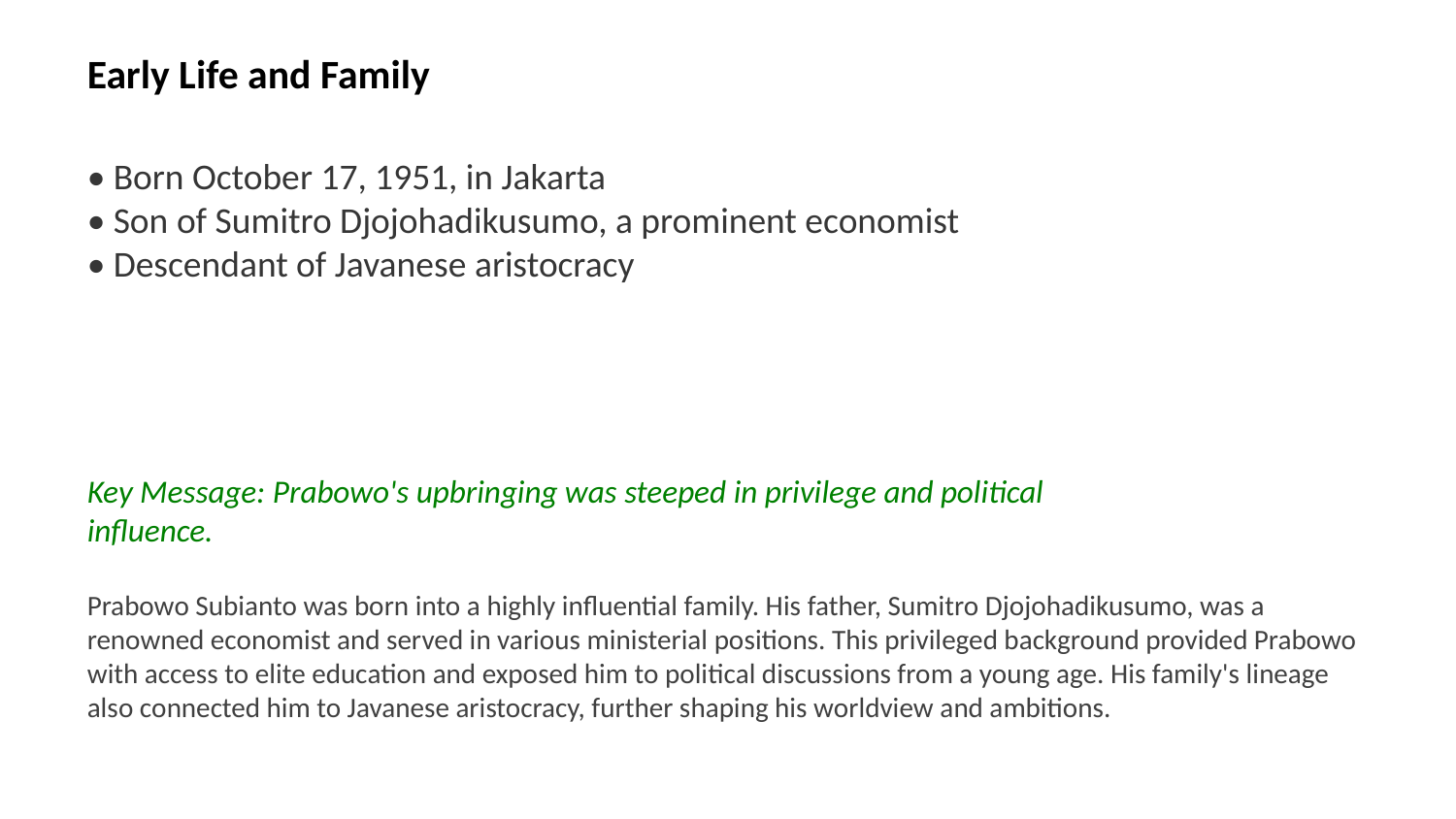

Early Life and Family
• Born October 17, 1951, in Jakarta
• Son of Sumitro Djojohadikusumo, a prominent economist
• Descendant of Javanese aristocracy
Key Message: Prabowo's upbringing was steeped in privilege and political influence.
Prabowo Subianto was born into a highly influential family. His father, Sumitro Djojohadikusumo, was a renowned economist and served in various ministerial positions. This privileged background provided Prabowo with access to elite education and exposed him to political discussions from a young age. His family's lineage also connected him to Javanese aristocracy, further shaping his worldview and ambitions.
Images: Prabowo young, Sumitro Djojohadikusumo, family portrait